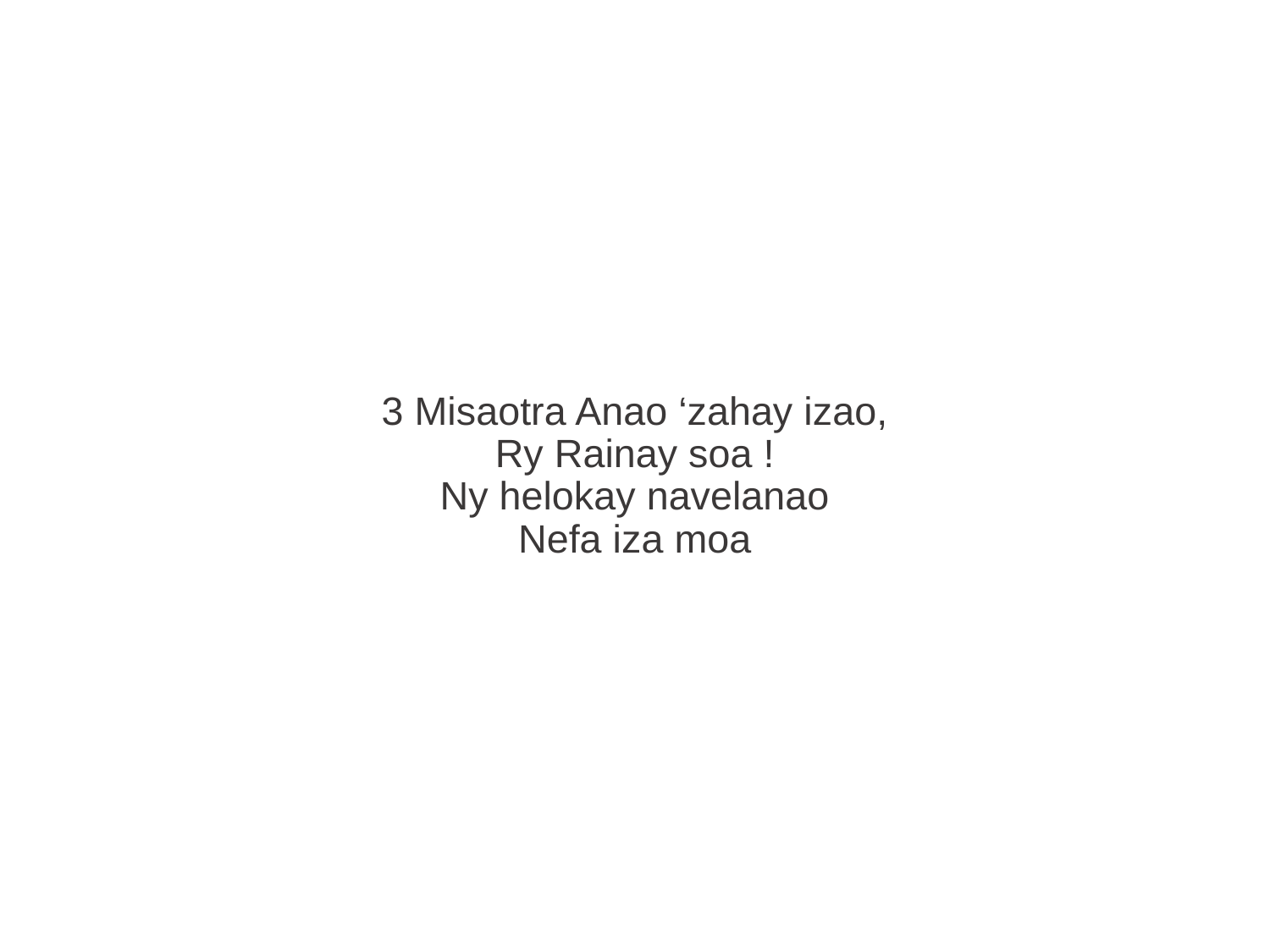

3 Misaotra Anao ‘zahay izao,
Ry Rainay soa !
Ny helokay navelanao
Nefa iza moa